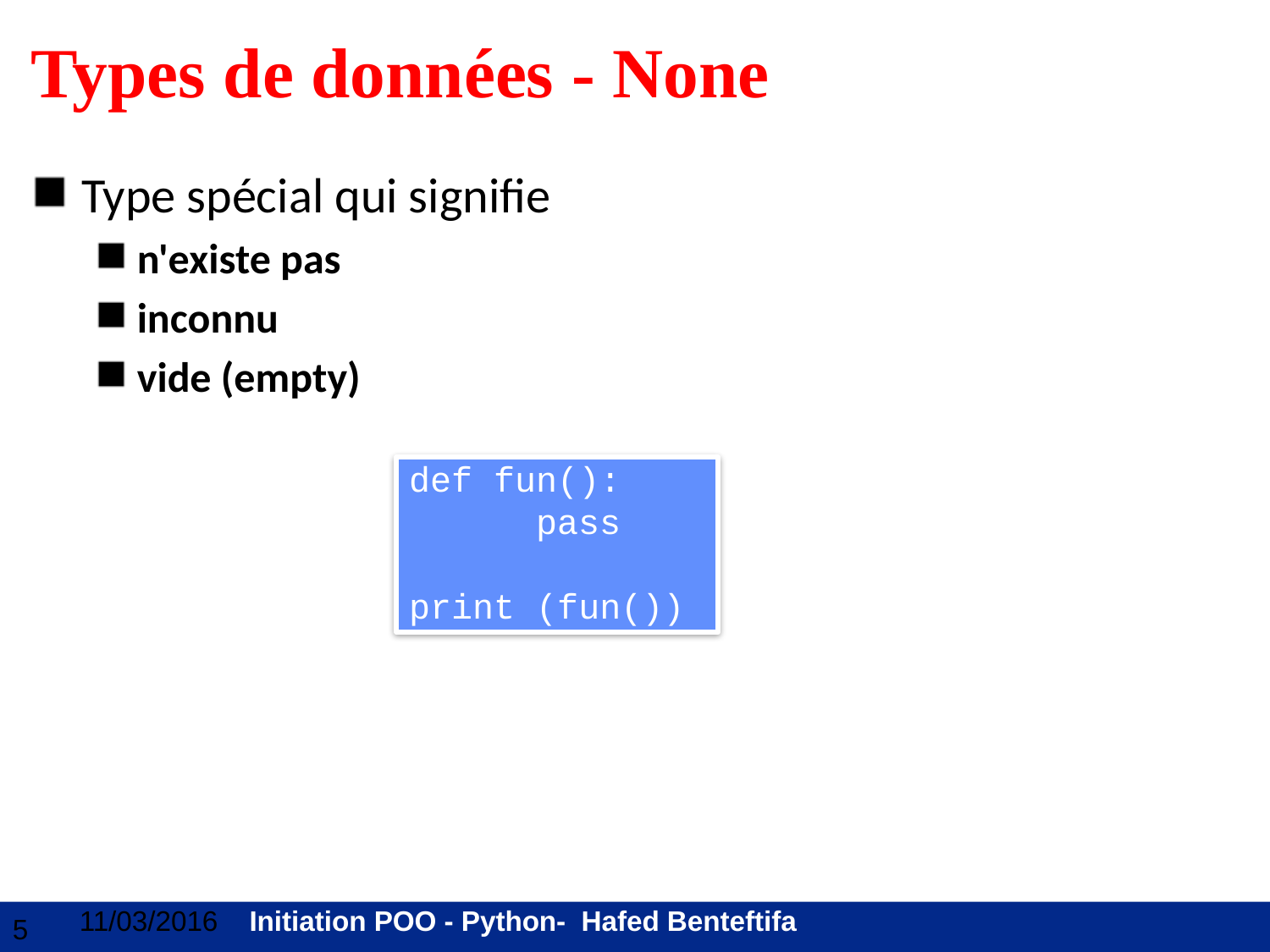

# Types de données - None
Type spécial qui signifie
n'existe pas
inconnu
vide (empty)

def fun():
	pass

print (fun())